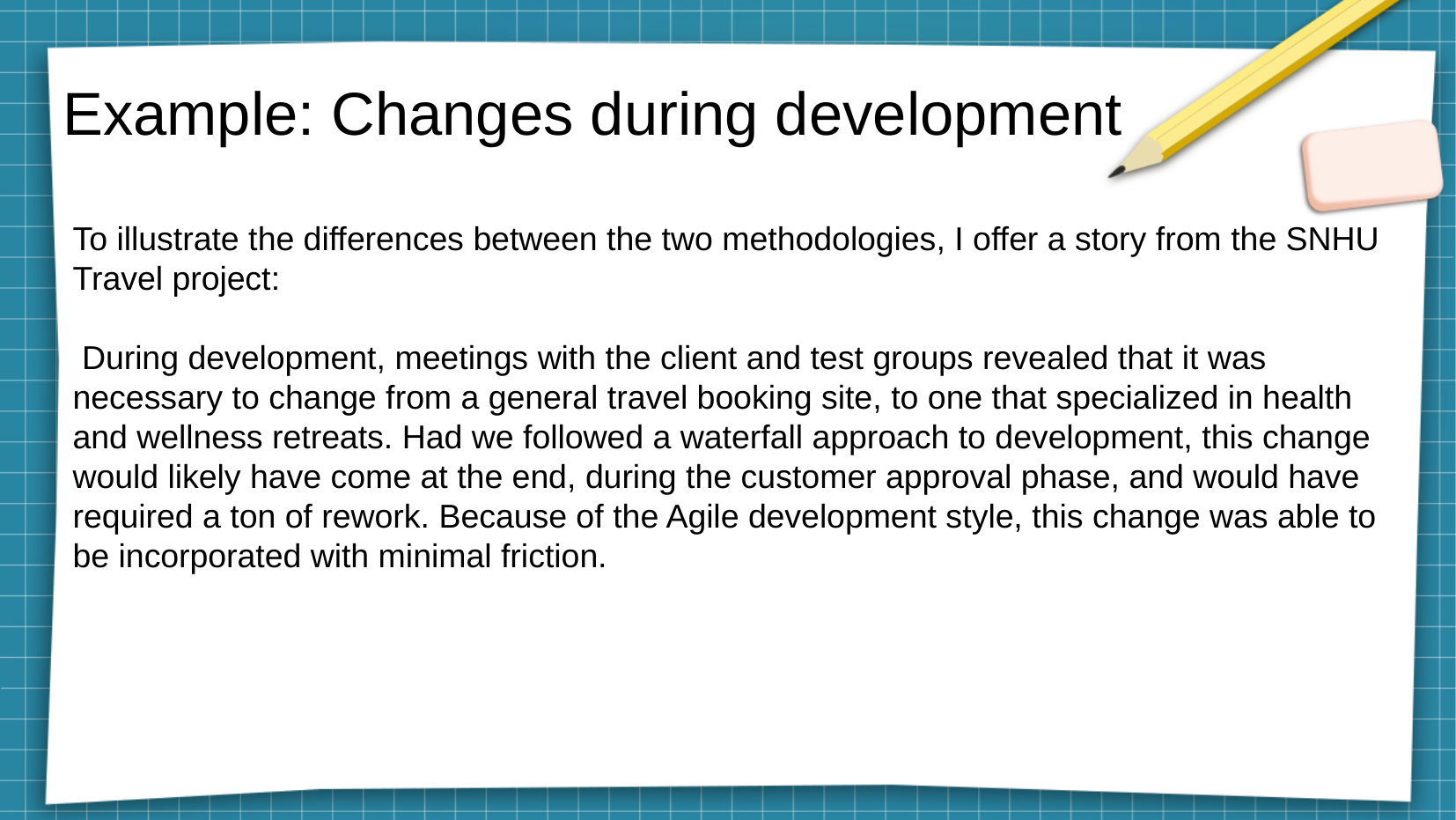

# Example: Changes during development
To illustrate the differences between the two methodologies, I offer a story from the SNHU Travel project:

 During development, meetings with the client and test groups revealed that it was necessary to change from a general travel booking site, to one that specialized in health and wellness retreats. Had we followed a waterfall approach to development, this change would likely have come at the end, during the customer approval phase, and would have required a ton of rework. Because of the Agile development style, this change was able to be incorporated with minimal friction.